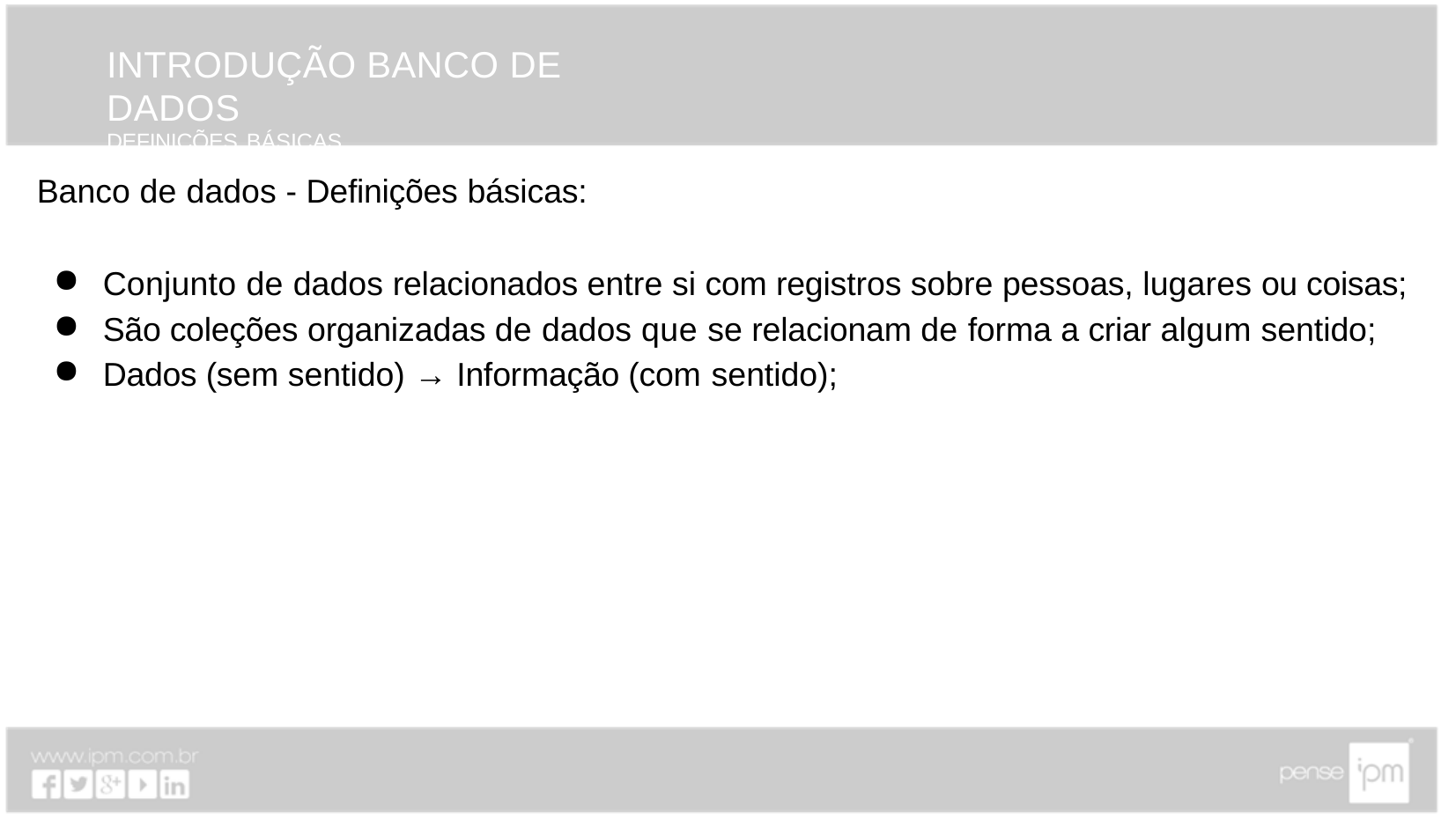

# INTRODUÇÃO BANCO DE DADOS
DEFINIÇÕES BÁSICAS
Banco de dados - Definições básicas:

Conjunto de dados relacionados entre si com registros sobre pessoas, lugares ou coisas;
São coleções organizadas de dados que se relacionam de forma a criar algum sentido;
Dados (sem sentido) → Informação (com sentido);